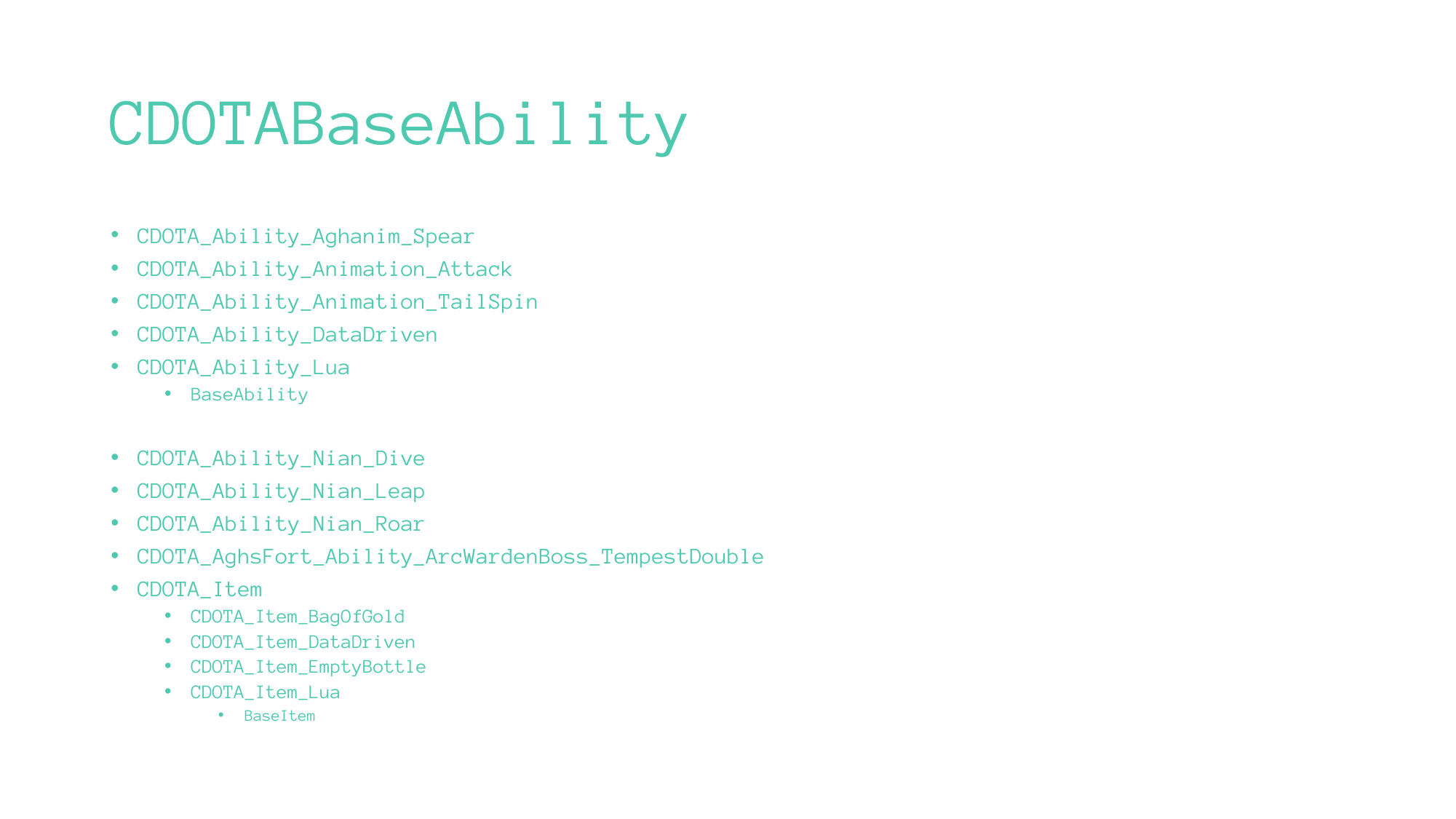

# CDOTABaseAbility
CDOTA_Ability_Aghanim_Spear
CDOTA_Ability_Animation_Attack
CDOTA_Ability_Animation_TailSpin
CDOTA_Ability_DataDriven
CDOTA_Ability_Lua
BaseAbility

CDOTA_Ability_Nian_Dive
CDOTA_Ability_Nian_Leap
CDOTA_Ability_Nian_Roar
CDOTA_AghsFort_Ability_ArcWardenBoss_TempestDouble
CDOTA_Item
CDOTA_Item_BagOfGold
CDOTA_Item_DataDriven
CDOTA_Item_EmptyBottle
CDOTA_Item_Lua
BaseItem